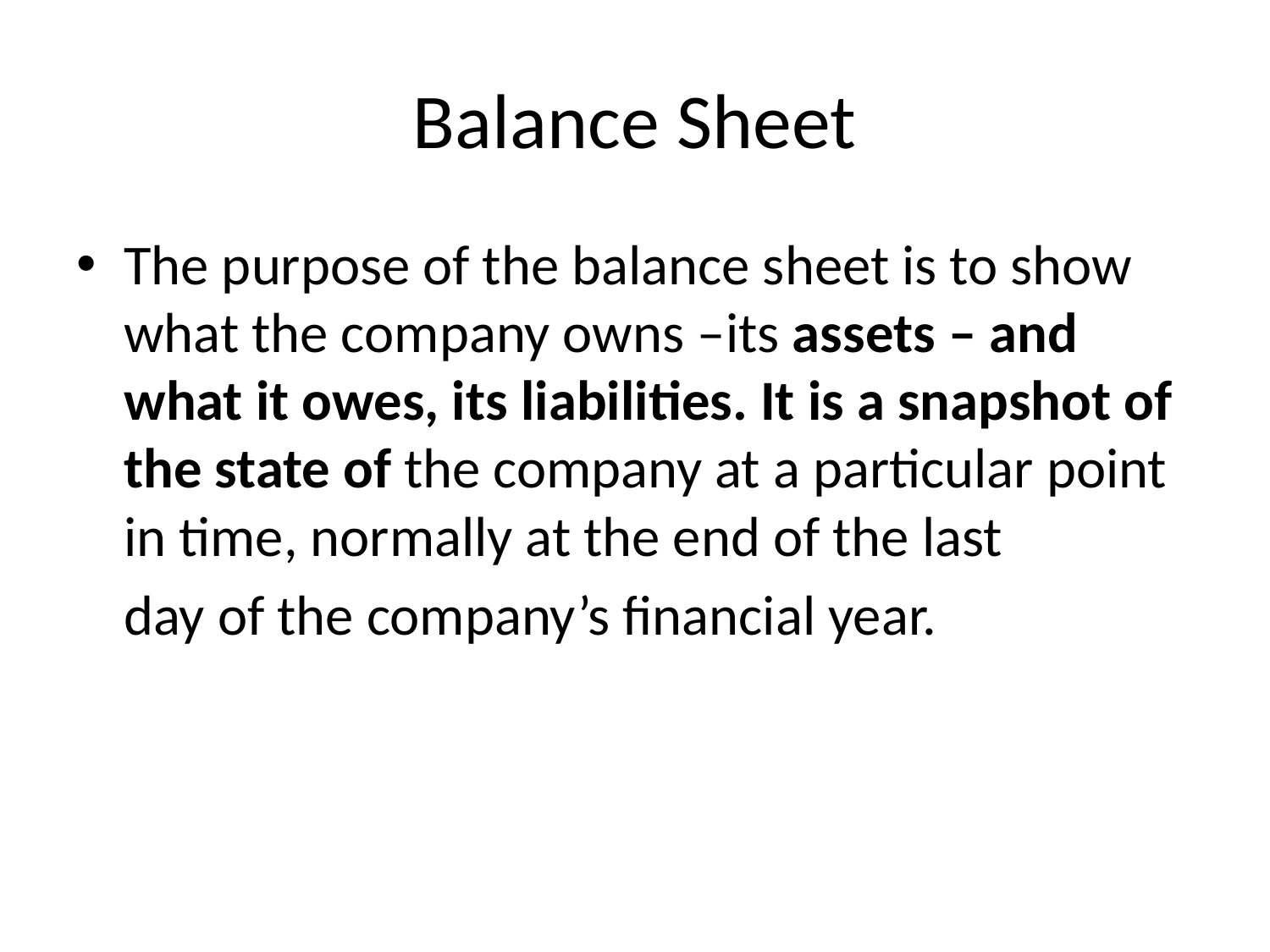

# Balance Sheet
The purpose of the balance sheet is to show what the company owns –its assets – and what it owes, its liabilities. It is a snapshot of the state of the company at a particular point in time, normally at the end of the last
	day of the company’s financial year.